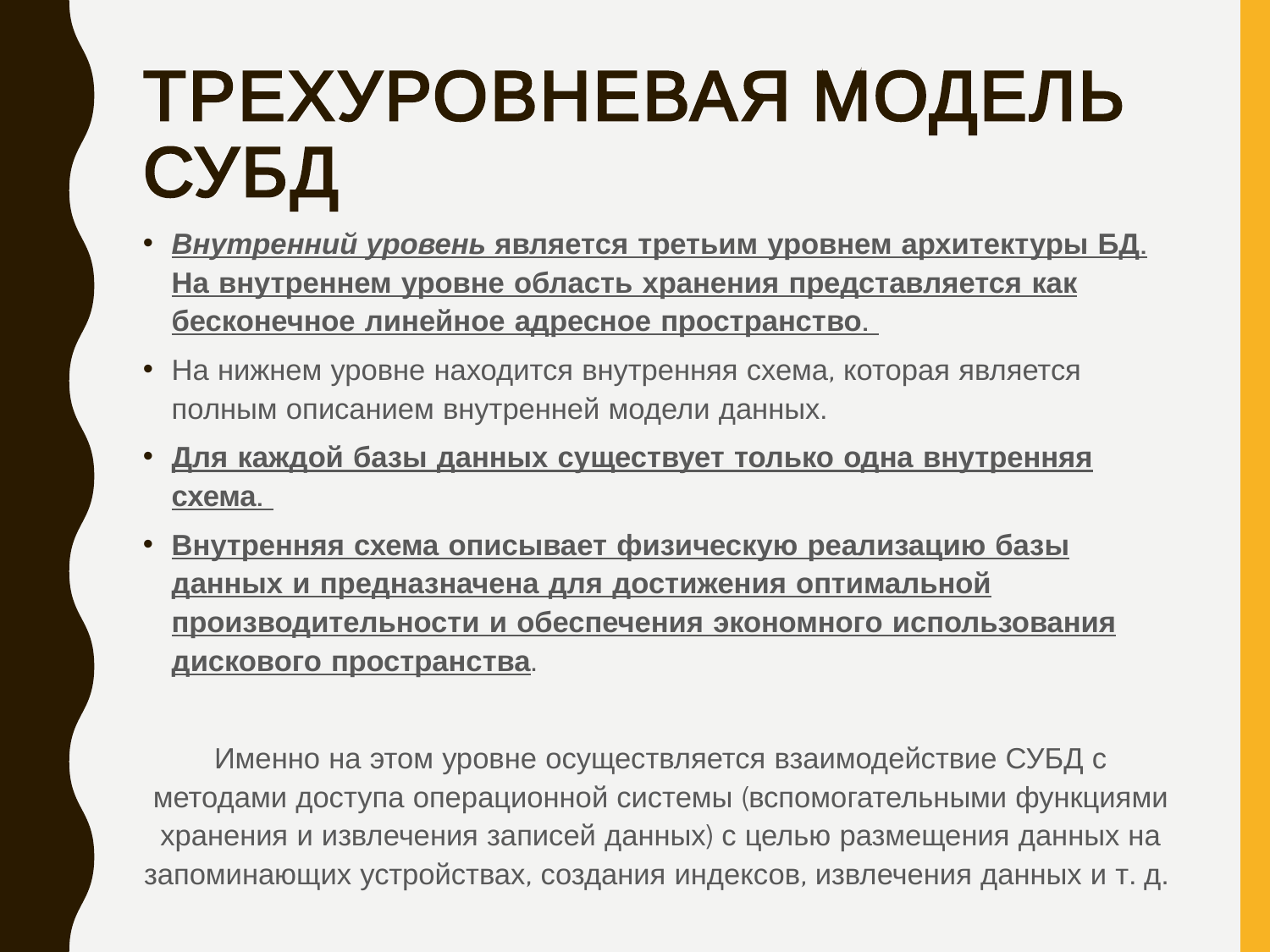

# Трехуровневая модель СУБД
Внутренний уровень является третьим уровнем архитектуры БД. На внутреннем уровне область хранения представляется как бесконечное линейное адресное пространство.
На нижнем уровне находится внутренняя схема, которая является полным описанием внутренней модели данных.
Для каждой базы данных существует только одна внутренняя схема.
Внутренняя схема описывает физическую реализацию базы данных и предназначена для достижения оптимальной производительности и обеспечения экономного использования дискового пространства.

Именно на этом уровне осуществляется взаимодействие СУБД с методами доступа операционной системы (вспомогательными функциями хранения и извлечения записей данных) с целью размещения данных на запоминающих устройствах, создания индексов, извлечения данных и т. д.